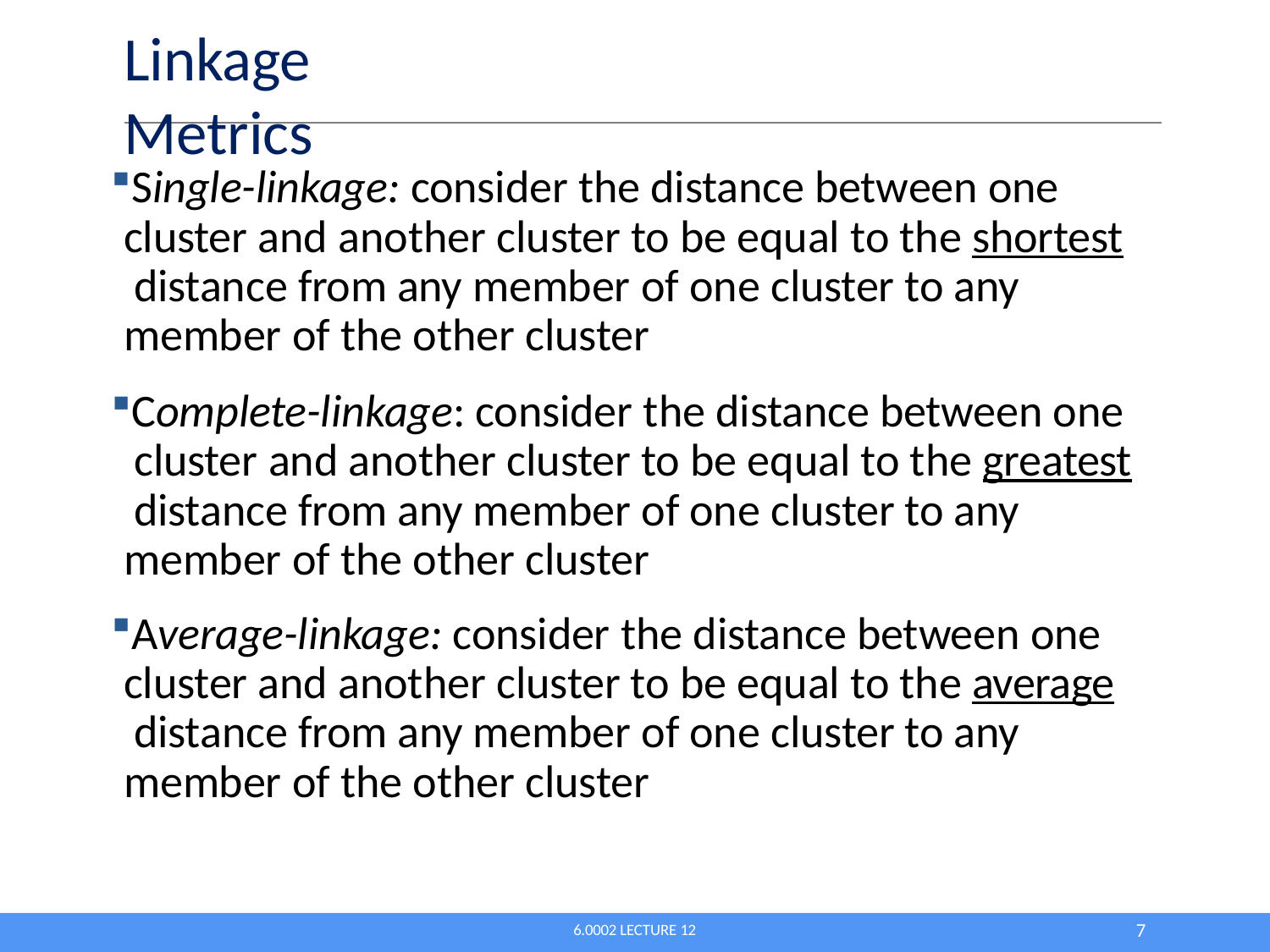

# Linkage Metrics
Single-linkage: consider the distance between one  cluster and another cluster to be equal to the shortest  distance from any member of one cluster to any  member of the other cluster
Complete-linkage: consider the distance between one  cluster and another cluster to be equal to the greatest  distance from any member of one cluster to any  member of the other cluster
Average-linkage: consider the distance between one  cluster and another cluster to be equal to the average  distance from any member of one cluster to any  member of the other cluster
7

6.0002 LECTURE 12